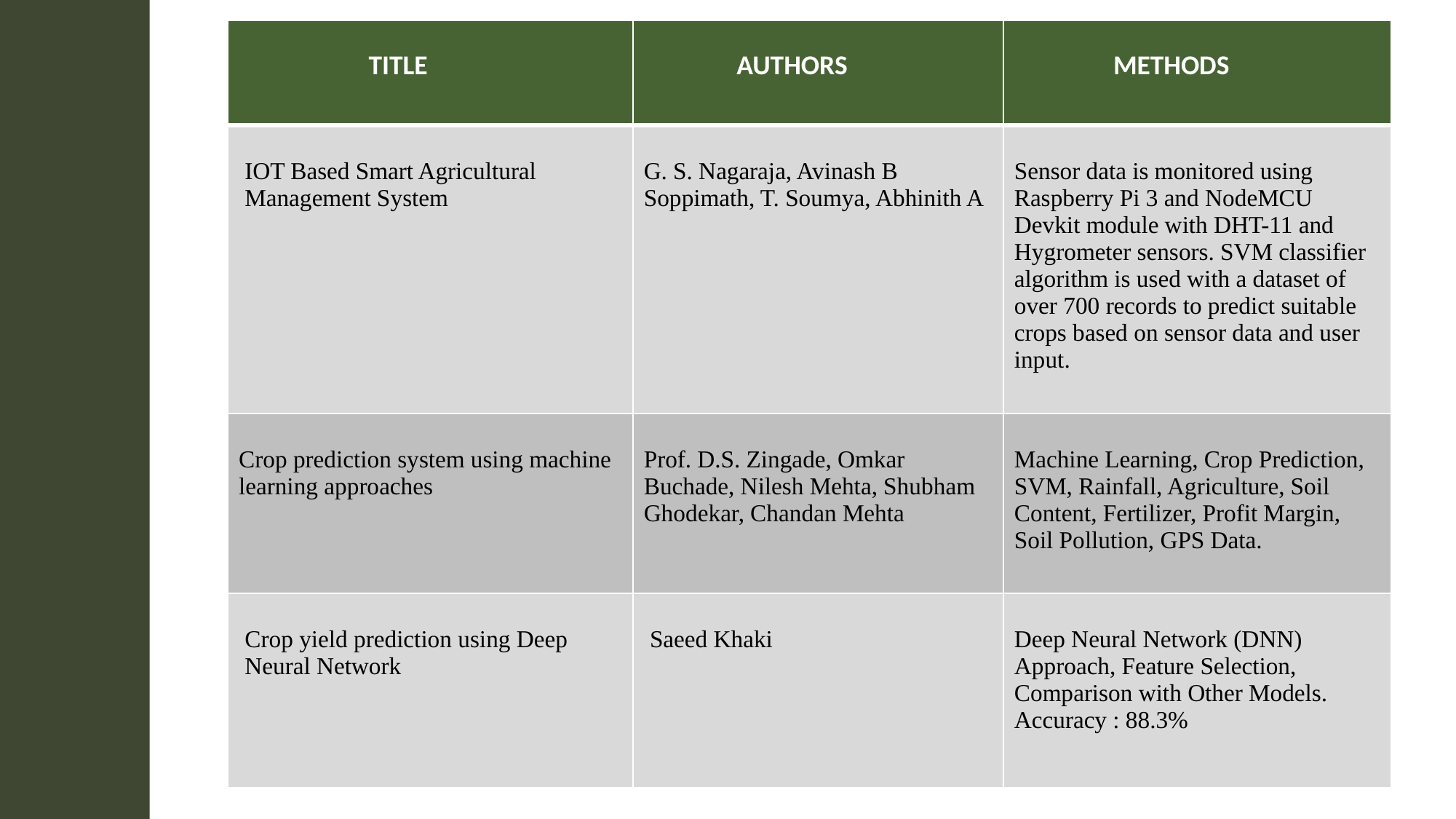

| TITLE | AUTHORS | METHODS |
| --- | --- | --- |
| IOT Based Smart Agricultural Management System | G. S. Nagaraja, Avinash B Soppimath, T. Soumya, Abhinith A | Sensor data is monitored using Raspberry Pi 3 and NodeMCU Devkit module with DHT-11 and Hygrometer sensors. SVM classifier algorithm is used with a dataset of over 700 records to predict suitable crops based on sensor data and user input. |
| Crop prediction system using machine learning approaches | Prof. D.S. Zingade, Omkar Buchade, Nilesh Mehta, Shubham Ghodekar, Chandan Mehta | Machine Learning, Crop Prediction, SVM, Rainfall, Agriculture, Soil Content, Fertilizer, Profit Margin, Soil Pollution, GPS Data. |
| Crop yield prediction using Deep Neural Network | Saeed Khaki | Deep Neural Network (DNN) Approach, Feature Selection, Comparison with Other Models. Accuracy : 88.3% |